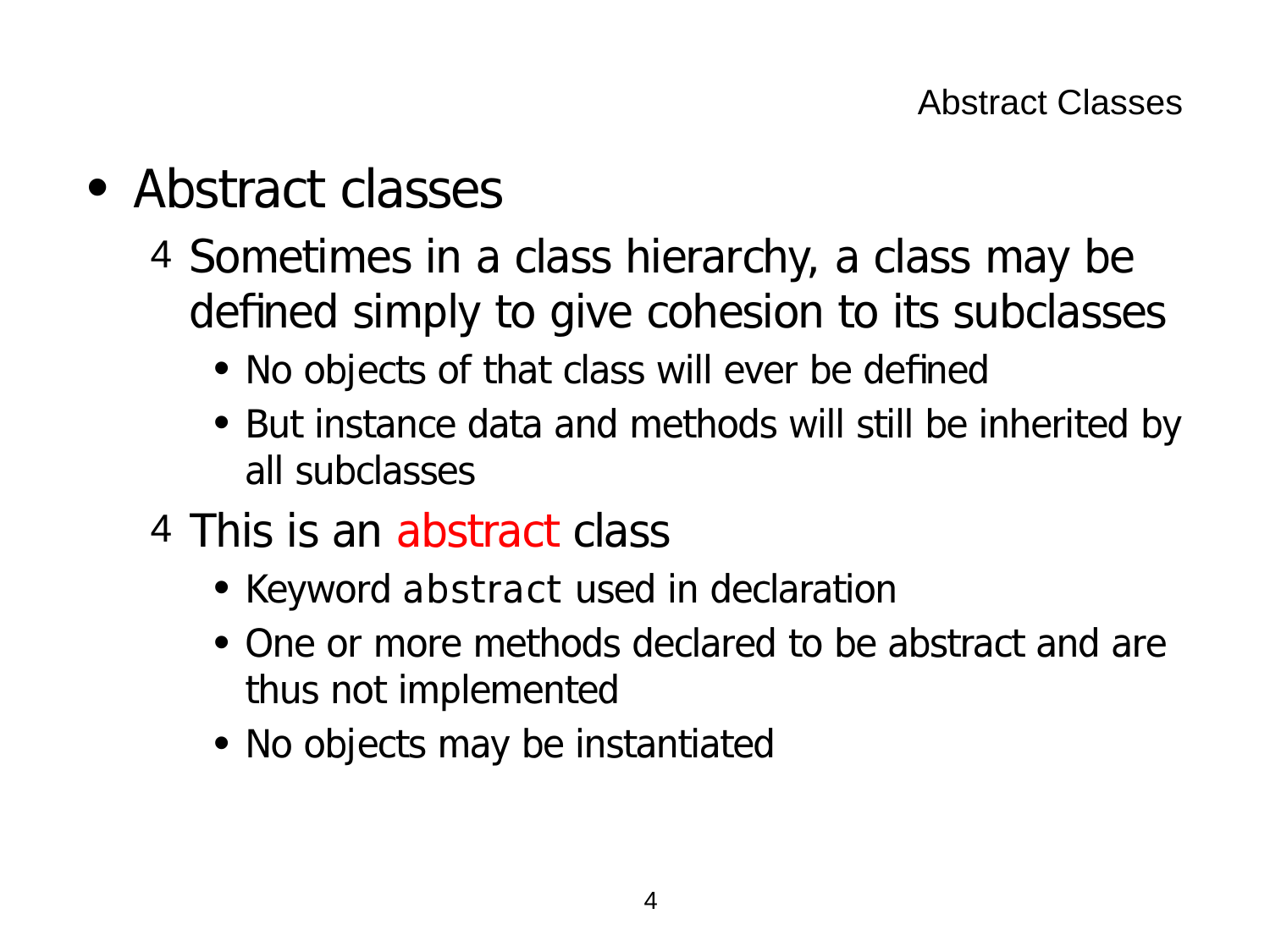

# Abstract Classes
Abstract classes
Sometimes in a class hierarchy, a class may be defined simply to give cohesion to its subclasses
No objects of that class will ever be defined
But instance data and methods will still be inherited by all subclasses
This is an abstract class
Keyword abstract used in declaration
One or more methods declared to be abstract and are thus not implemented
No objects may be instantiated
4